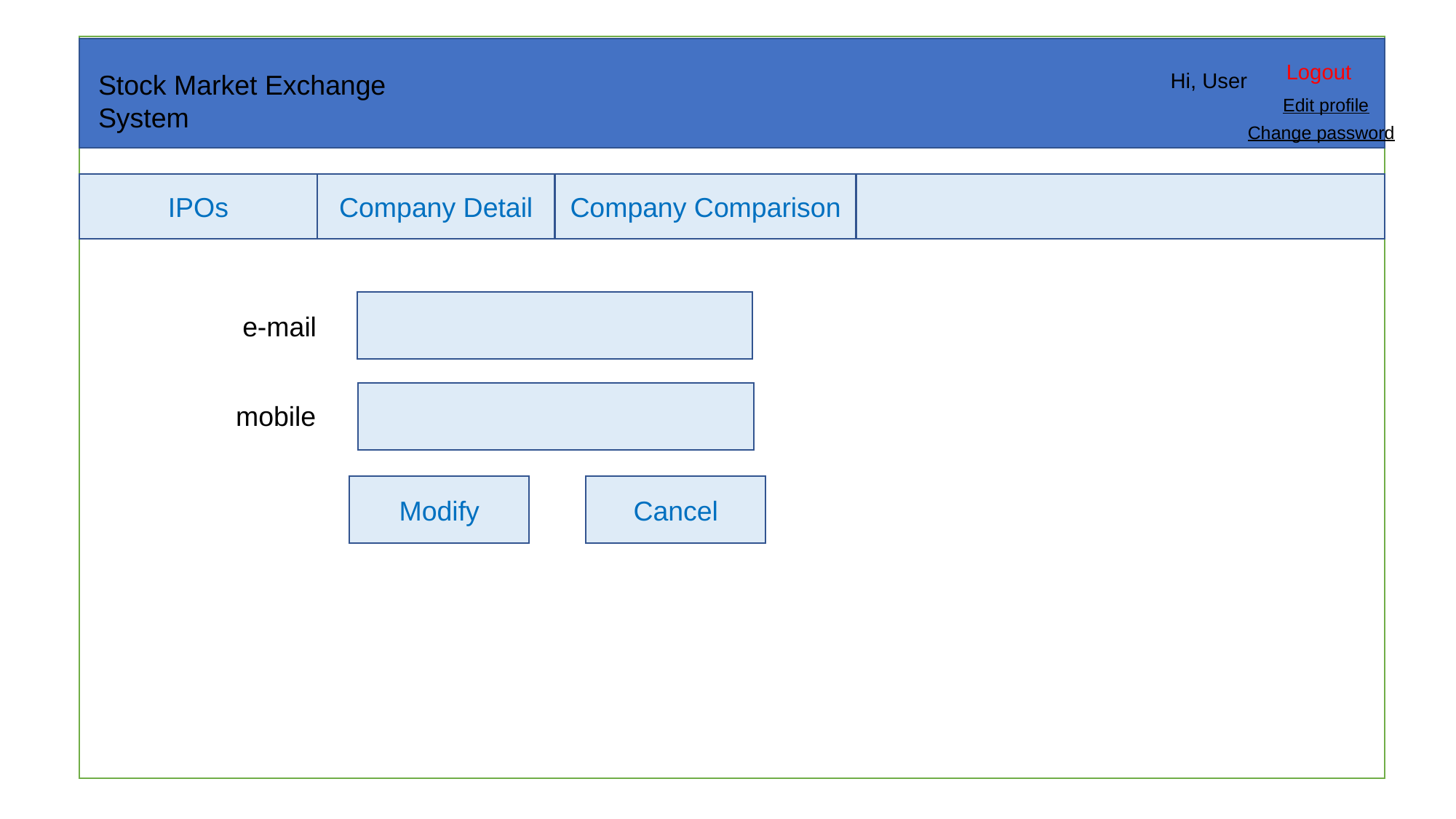

Logout
Hi, User
Stock Market Exchange System
Edit profile
Change password

IPOs
Company Detail
Company Comparison

e-mail

mobile
Modify
Cancel